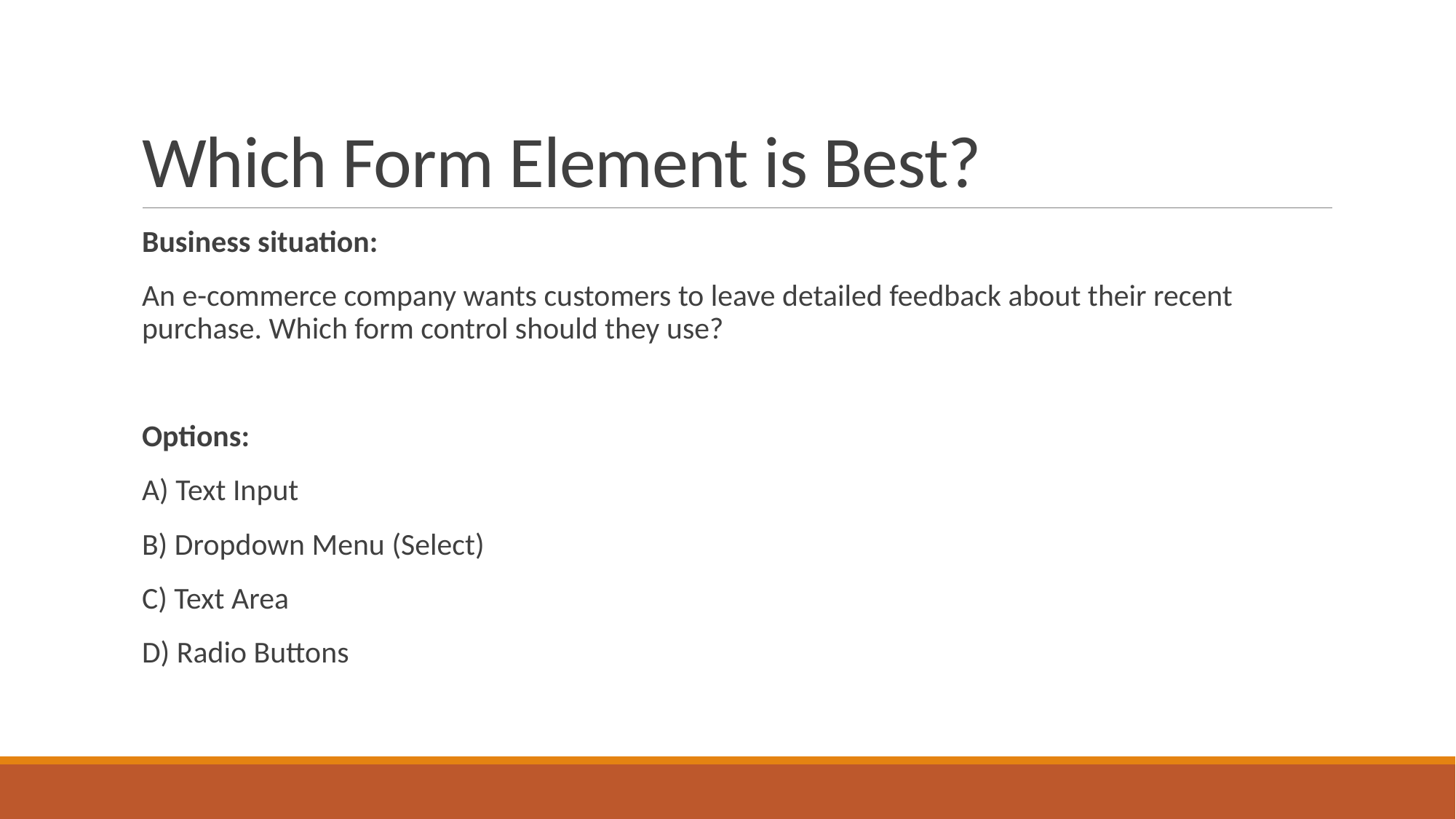

# Which Form Element is Best?
Business situation:
An e-commerce company wants customers to leave detailed feedback about their recent purchase. Which form control should they use?

Options:
A) Text Input
B) Dropdown Menu (Select)
C) Text Area
D) Radio Buttons